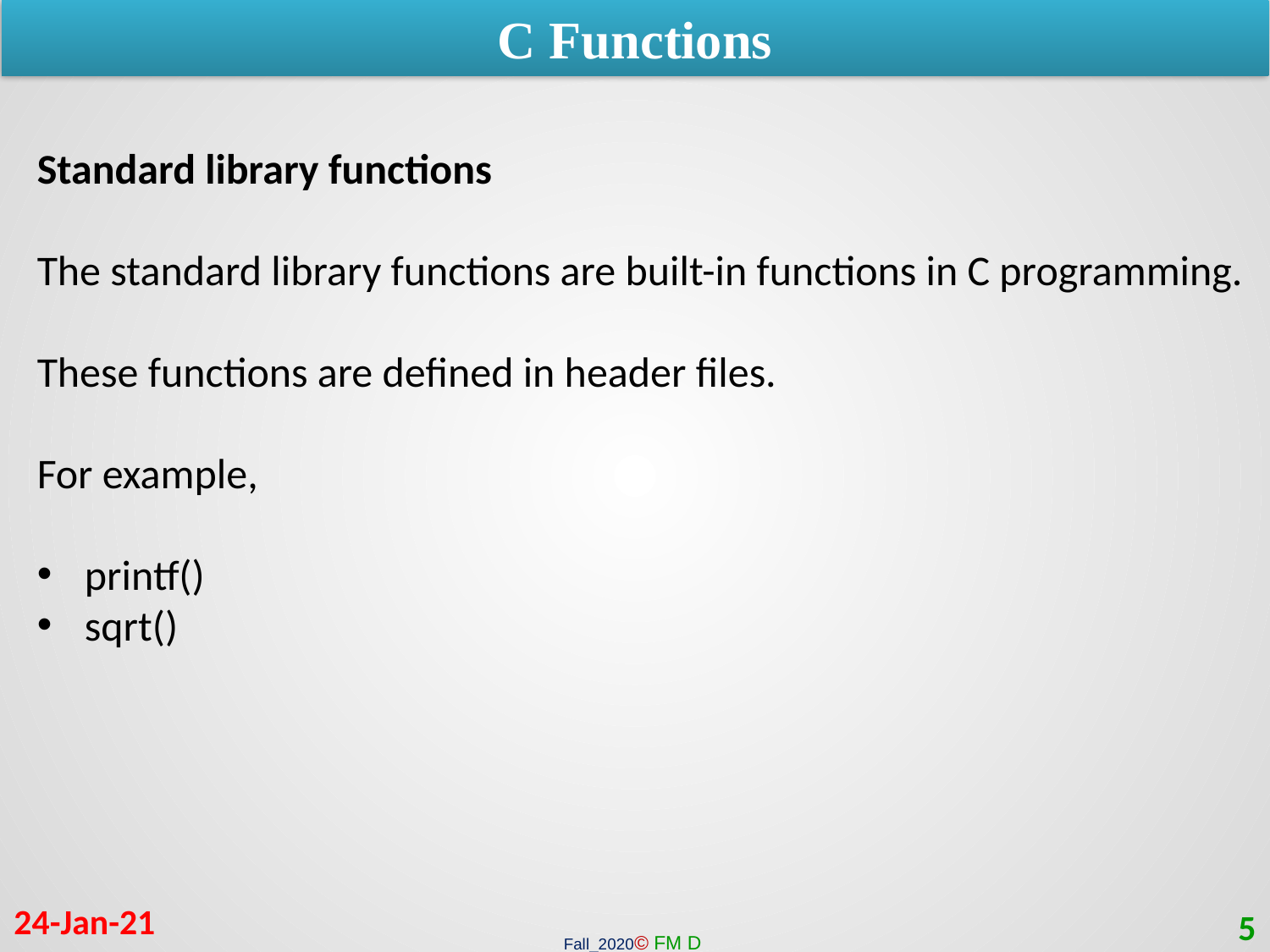

C Functions

Standard library functions

The standard library functions are built-in functions in C programming.

These functions are defined in header files.

For example,

printf()
sqrt()
24-Jan-21
5